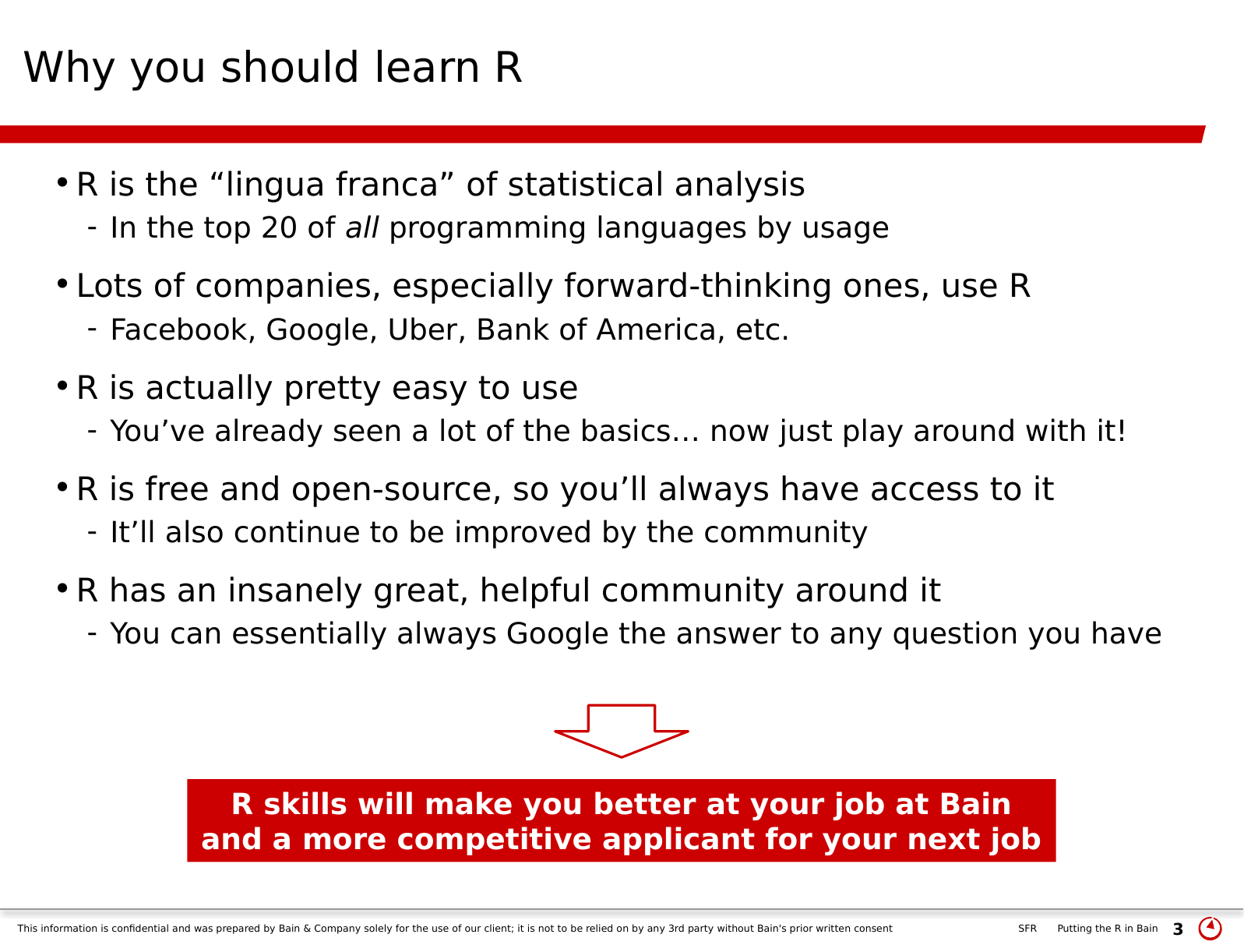

6_89 7_84
# Why you should learn R
R is the “lingua franca” of statistical analysis
In the top 20 of all programming languages by usage
Lots of companies, especially forward-thinking ones, use R
Facebook, Google, Uber, Bank of America, etc.
R is actually pretty easy to use
You’ve already seen a lot of the basics… now just play around with it!
R is free and open-source, so you’ll always have access to it
It’ll also continue to be improved by the community
R has an insanely great, helpful community around it
You can essentially always Google the answer to any question you have

R skills will make you better at your job at Bain and a more competitive applicant for your next job